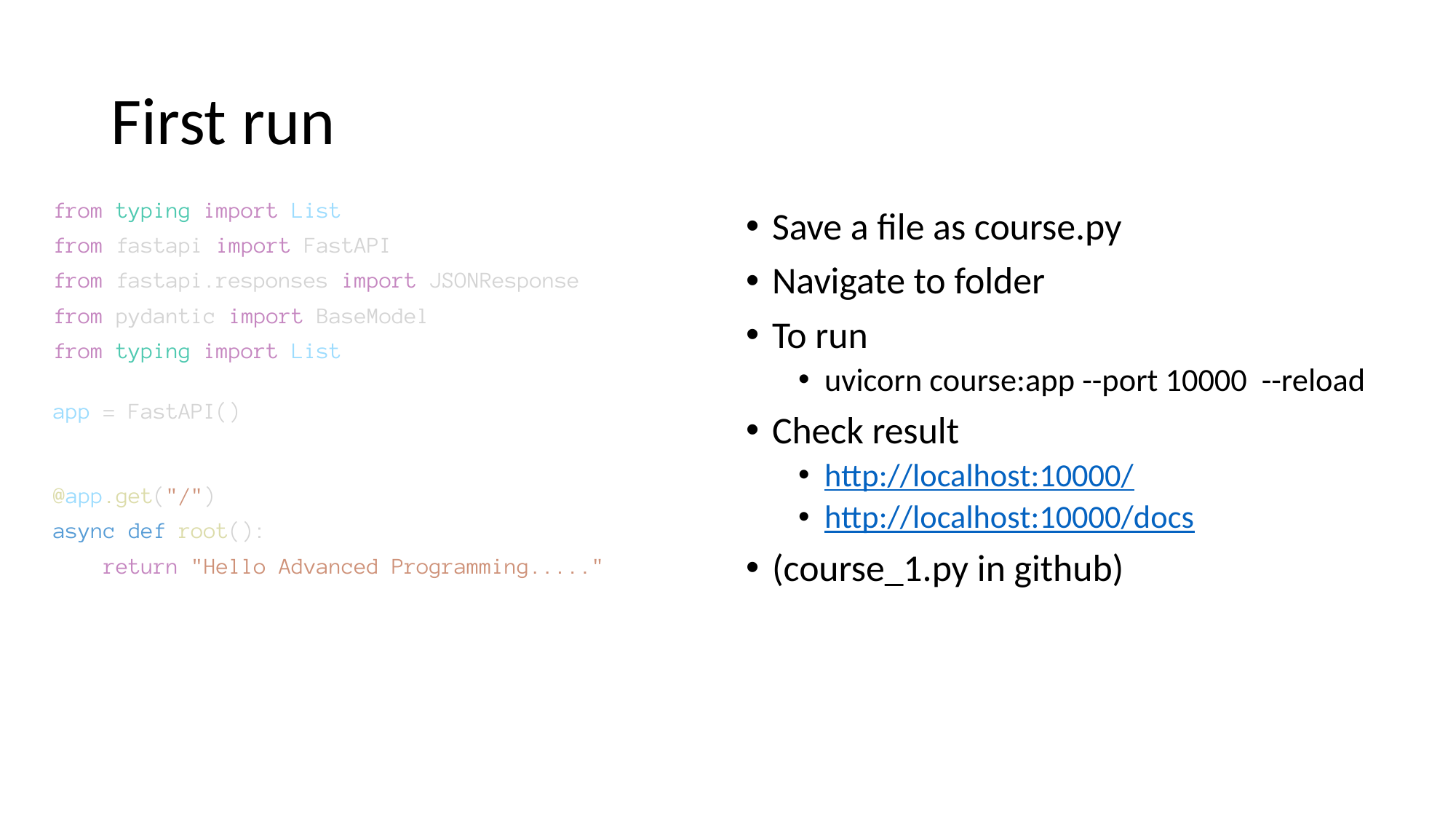

# First run
from typing import List
from fastapi import FastAPI
from fastapi.responses import JSONResponse
from pydantic import BaseModel
from typing import List
app = FastAPI()
@app.get("/")
async def root():
    return "Hello Advanced Programming....."

Save a file as course.py
Navigate to folder
To run
uvicorn course:app --port 10000  --reload
Check result
http://localhost:10000/
http://localhost:10000/docs
(course_1.py in github)